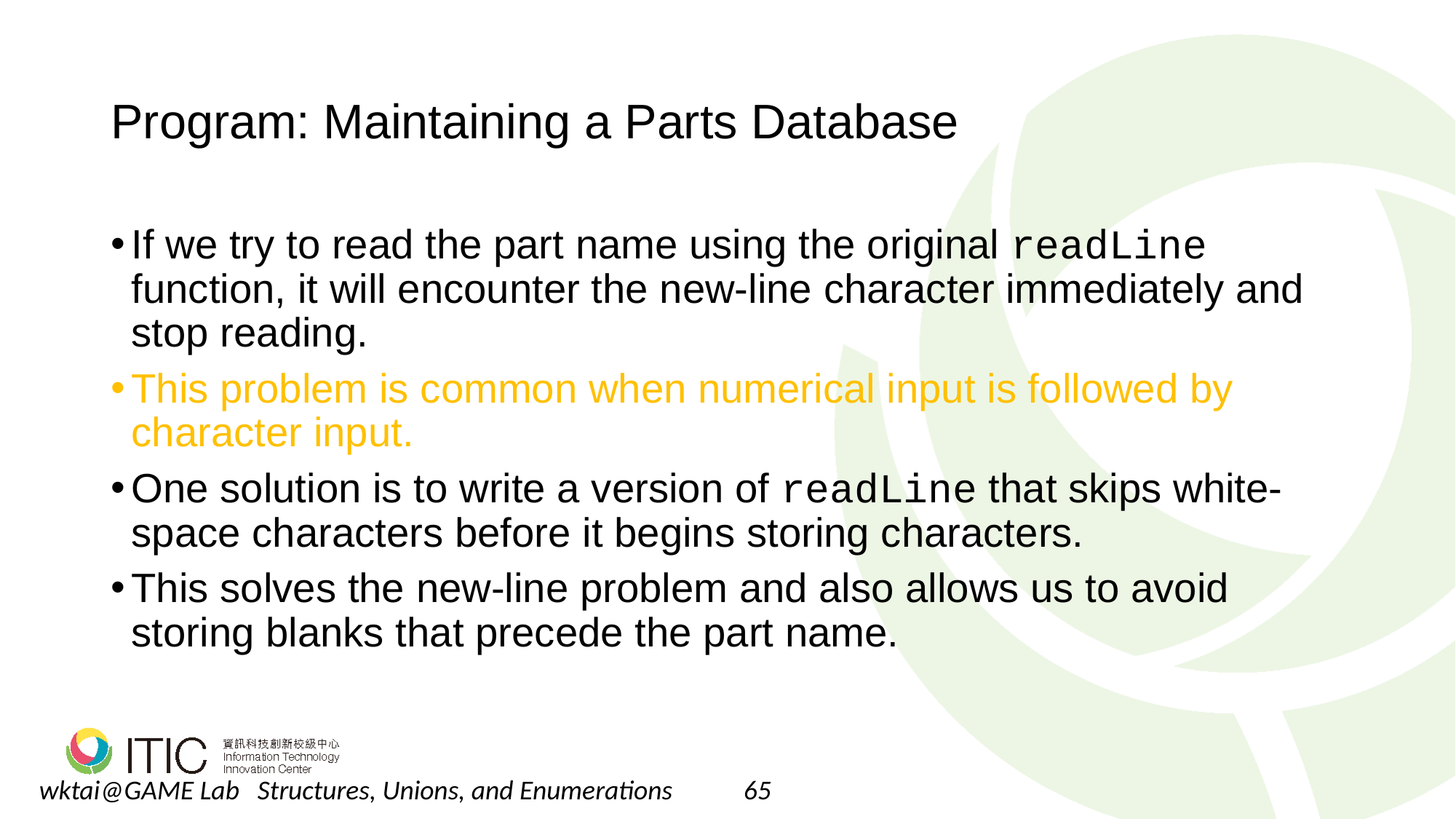

# Program: Maintaining a Parts Database
If we try to read the part name using the original readLine function, it will encounter the new-line character immediately and stop reading.
This problem is common when numerical input is followed by character input.
One solution is to write a version of readLine that skips white-space characters before it begins storing characters.
This solves the new-line problem and also allows us to avoid storing blanks that precede the part name.